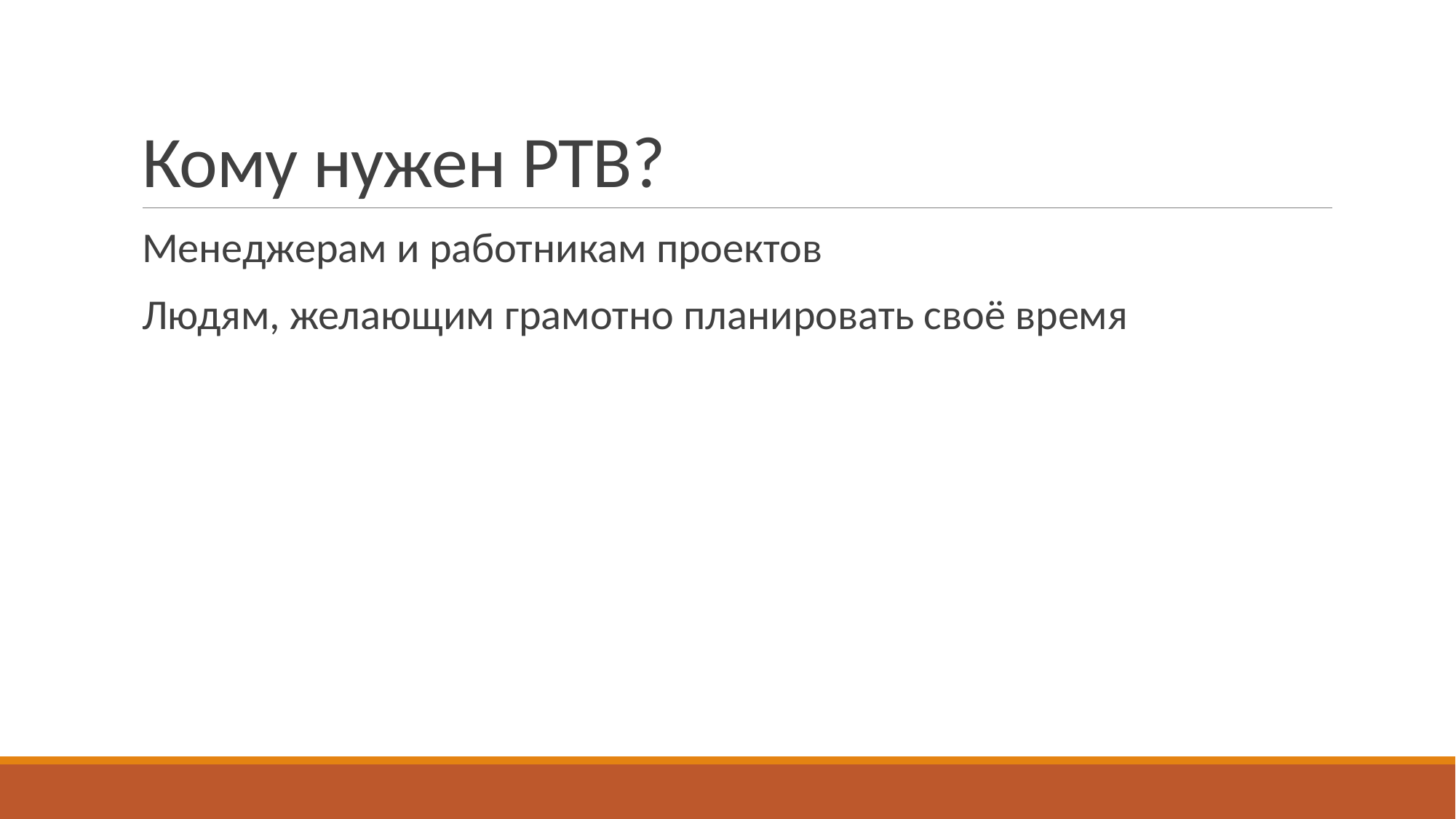

# Кому нужен PTB?
Менеджерам и работникам проектов
Людям, желающим грамотно планировать своё время